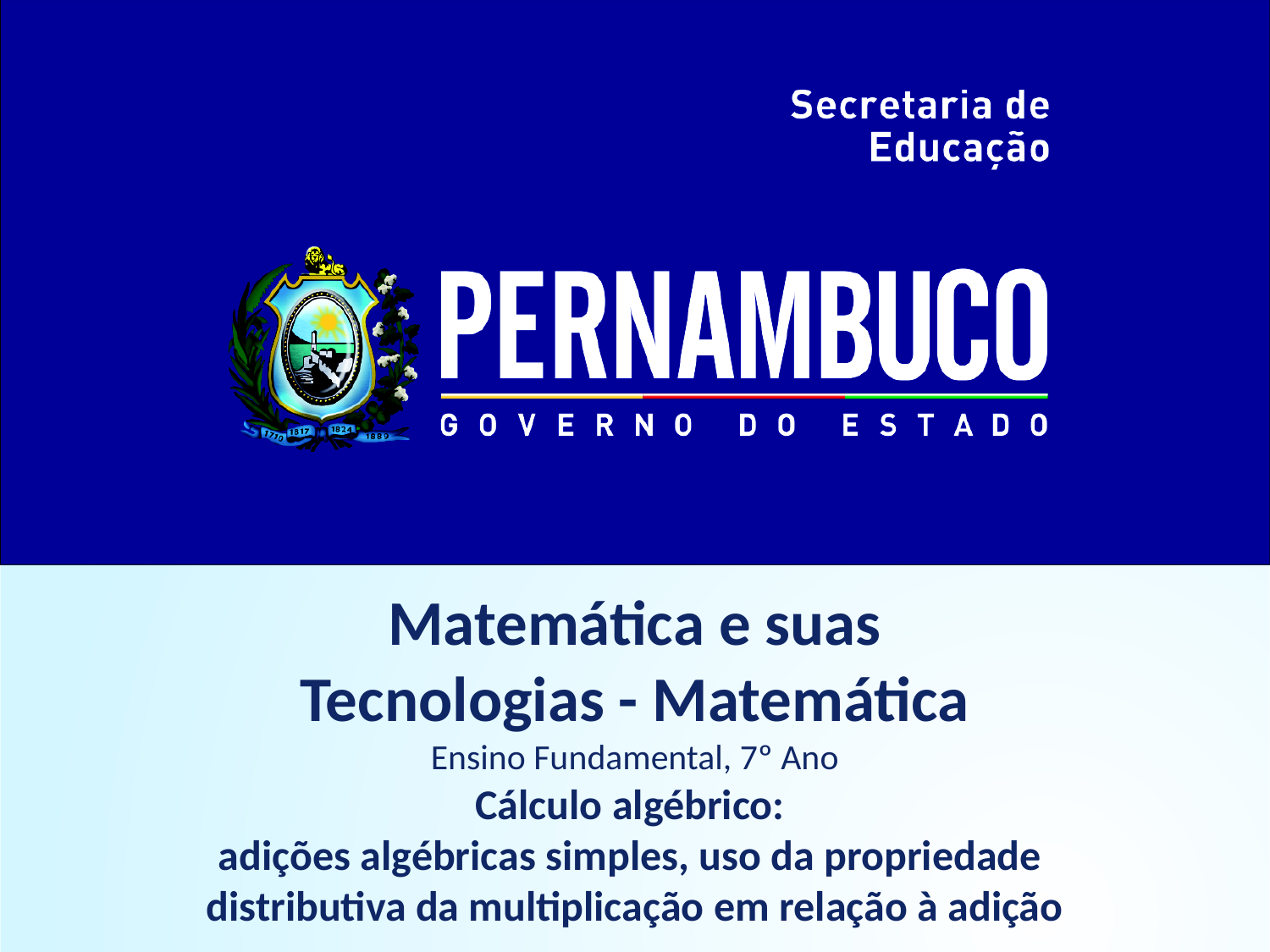

Matemática e suas
Tecnologias - Matemática
Ensino Fundamental, 7º Ano
Cálculo algébrico:
adições algébricas simples, uso da propriedade
distributiva da multiplicação em relação à adição